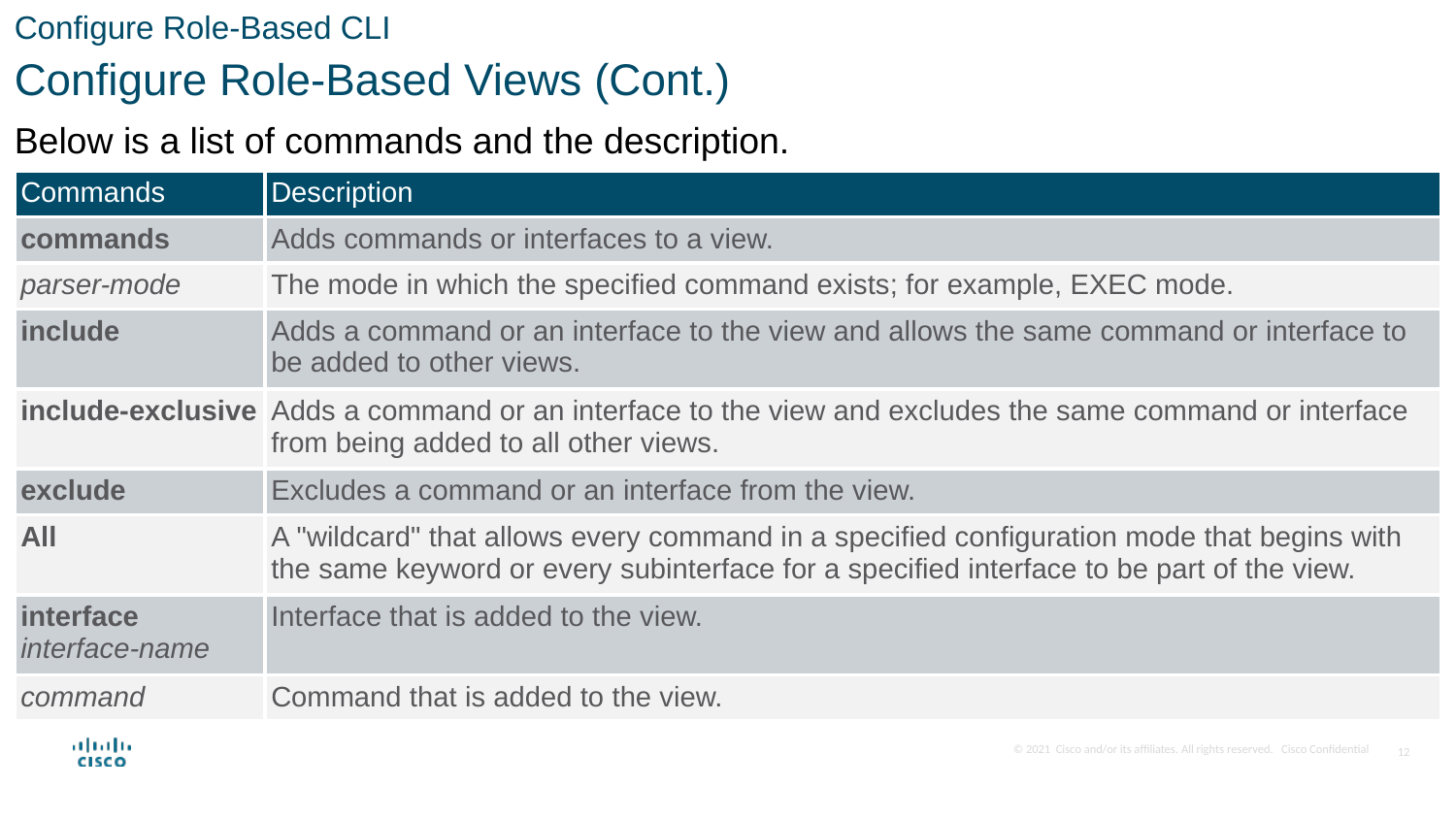

Configure Role-Based CLI
Configure Role-Based Views (Cont.)
Below is a list of commands and the description.
| Commands | Description |
| --- | --- |
| commands | Adds commands or interfaces to a view. |
| parser-mode | The mode in which the specified command exists; for example, EXEC mode. |
| include | Adds a command or an interface to the view and allows the same command or interface to be added to other views. |
| include-exclusive | Adds a command or an interface to the view and excludes the same command or interface from being added to all other views. |
| exclude | Excludes a command or an interface from the view. |
| All | A "wildcard" that allows every command in a specified configuration mode that begins with the same keyword or every subinterface for a specified interface to be part of the view. |
| interface interface-name | Interface that is added to the view. |
| command | Command that is added to the view. |
12